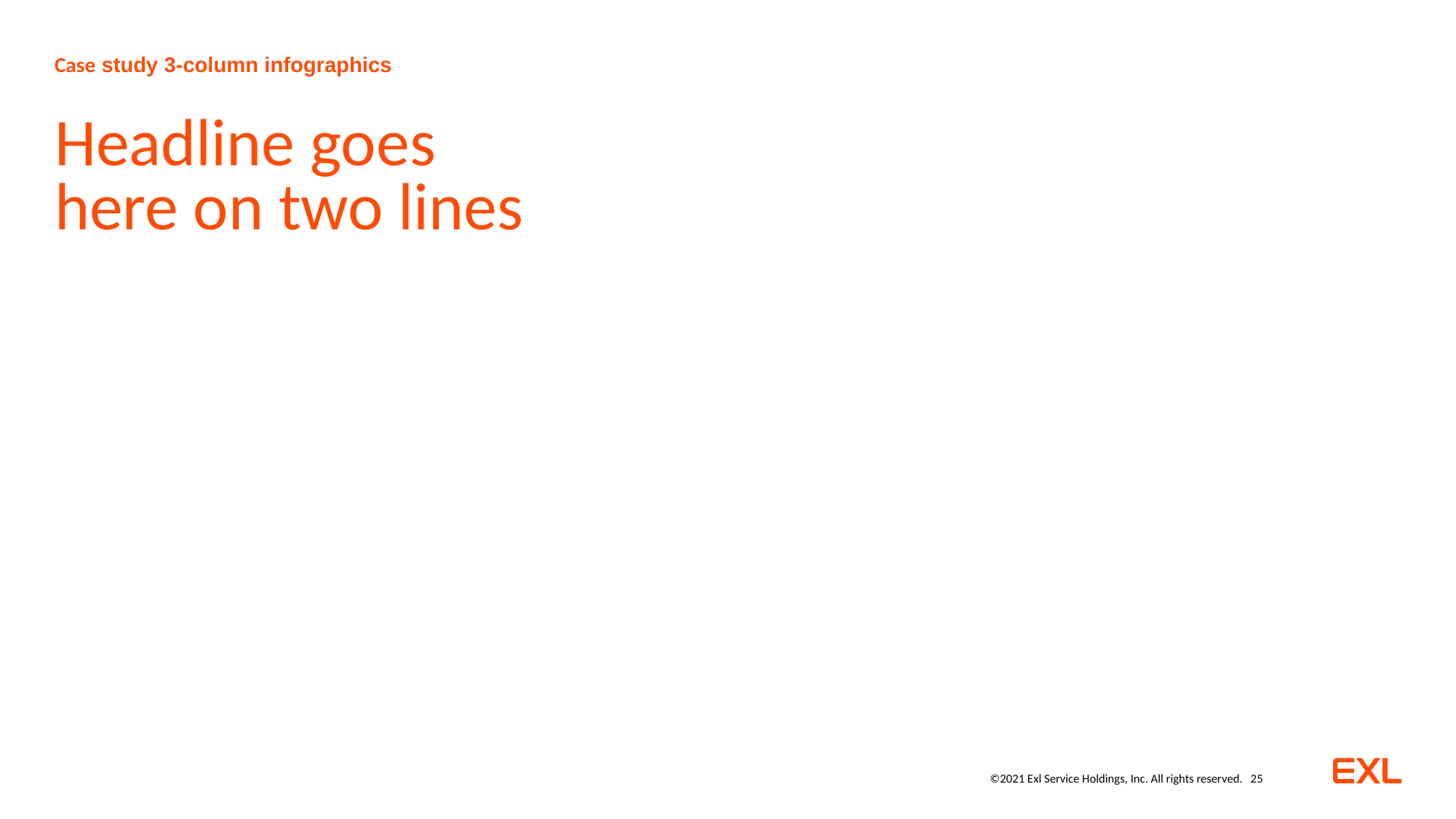

Case study 3-column infographics

# Headline goes here on two lines

©2021 Exl Service Holdings, Inc. All rights reserved.
25